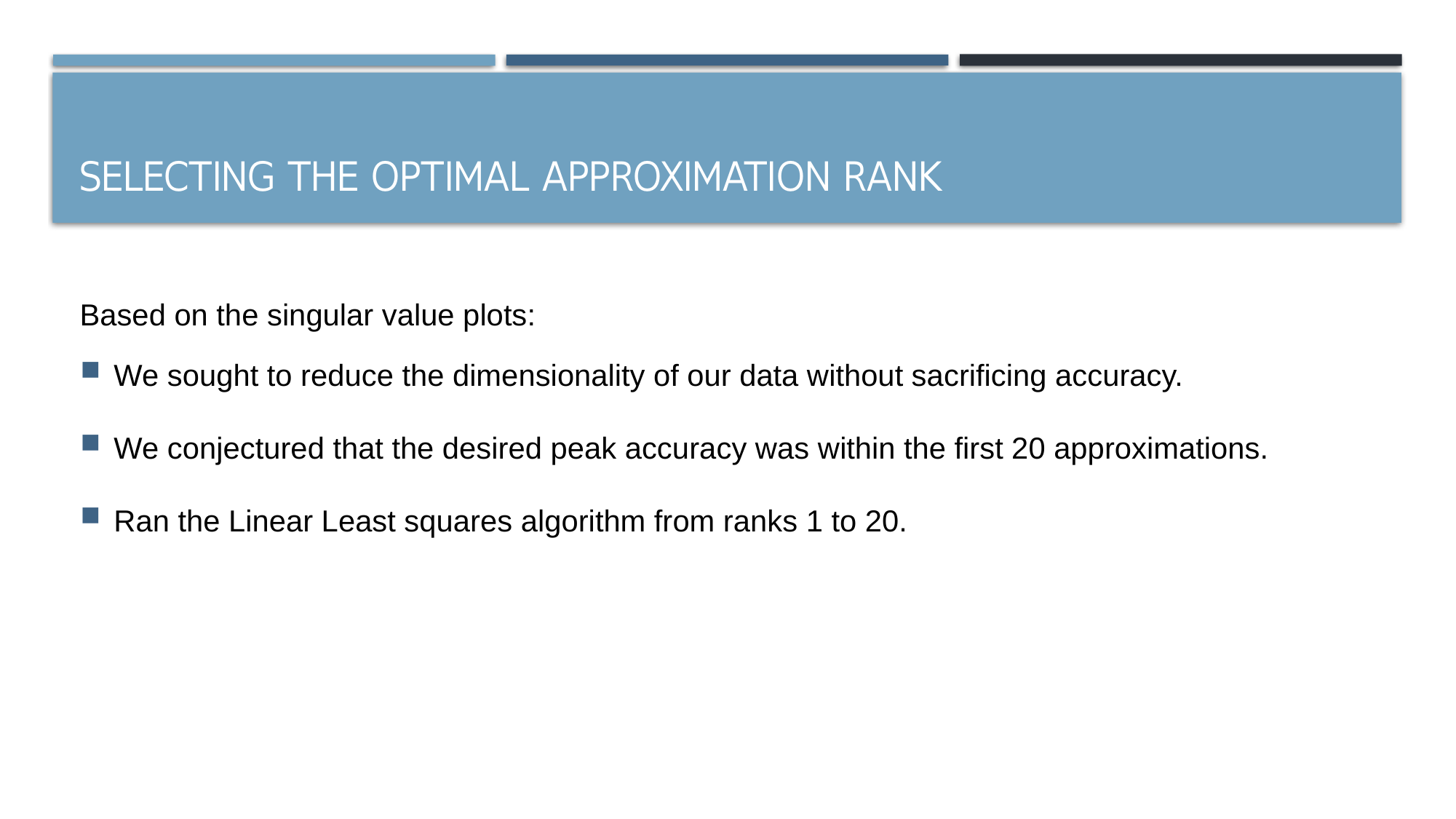

# Selecting the OPTIMAL approximation Rank
Based on the singular value plots:
We sought to reduce the dimensionality of our data without sacrificing accuracy.
We conjectured that the desired peak accuracy was within the first 20 approximations.
Ran the Linear Least squares algorithm from ranks 1 to 20.